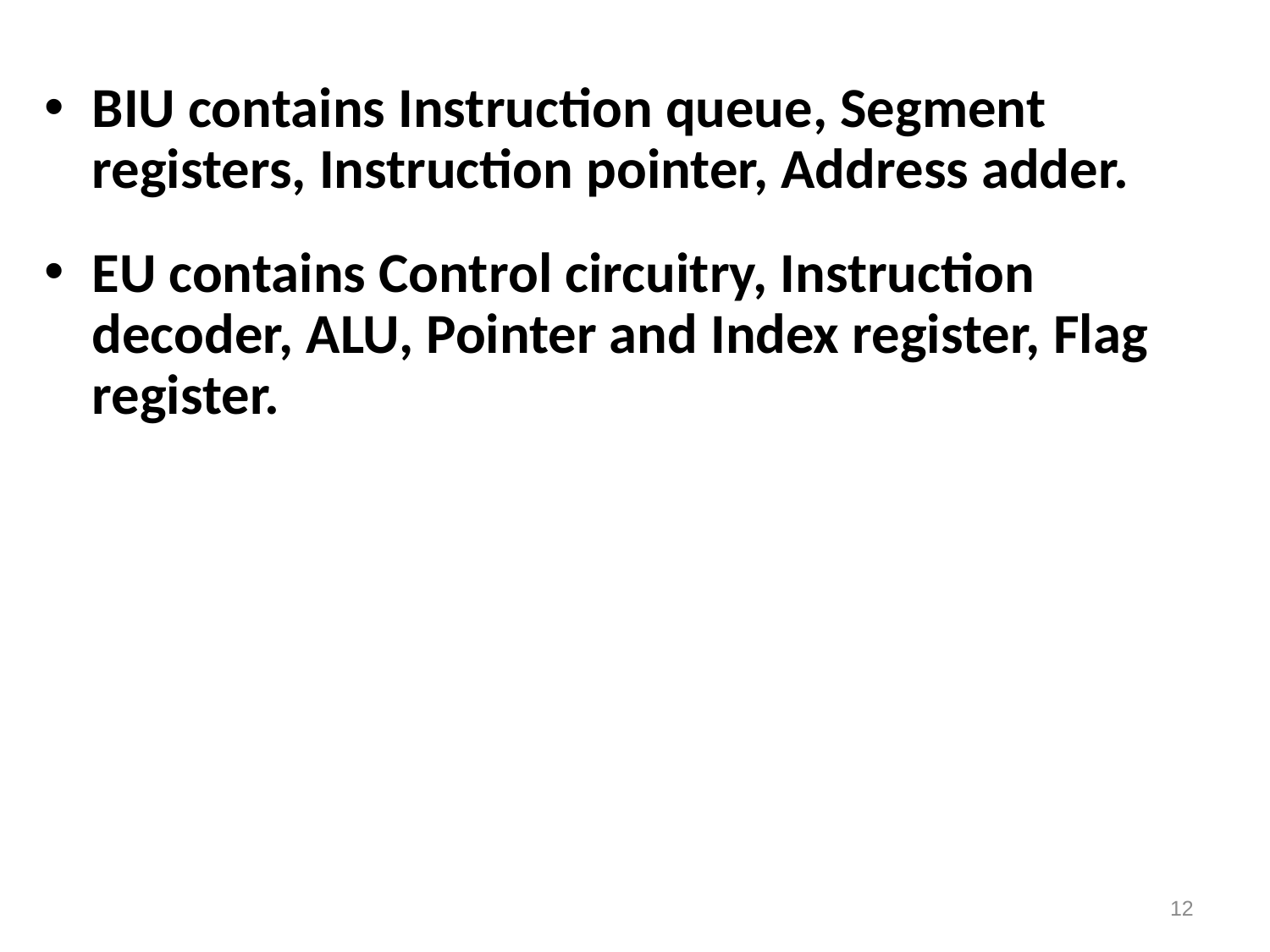

BIU contains Instruction queue, Segment registers, Instruction pointer, Address adder.

EU contains Control circuitry, Instruction decoder, ALU, Pointer and Index register, Flag register.

12